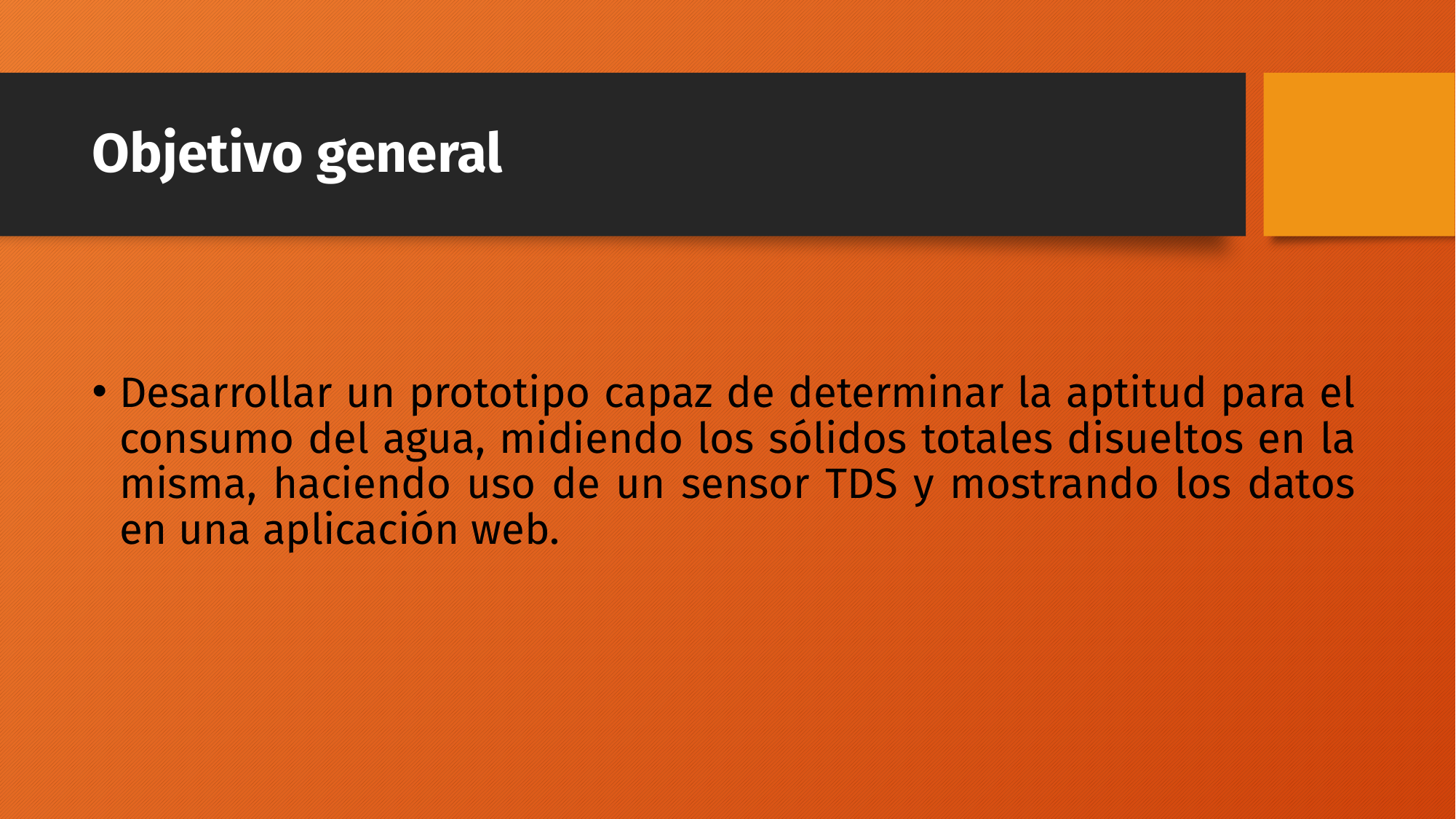

# Objetivo general

Desarrollar un prototipo capaz de determinar la aptitud para el consumo del agua, midiendo los sólidos totales disueltos en la misma, haciendo uso de un sensor TDS y mostrando los datos en una aplicación web.